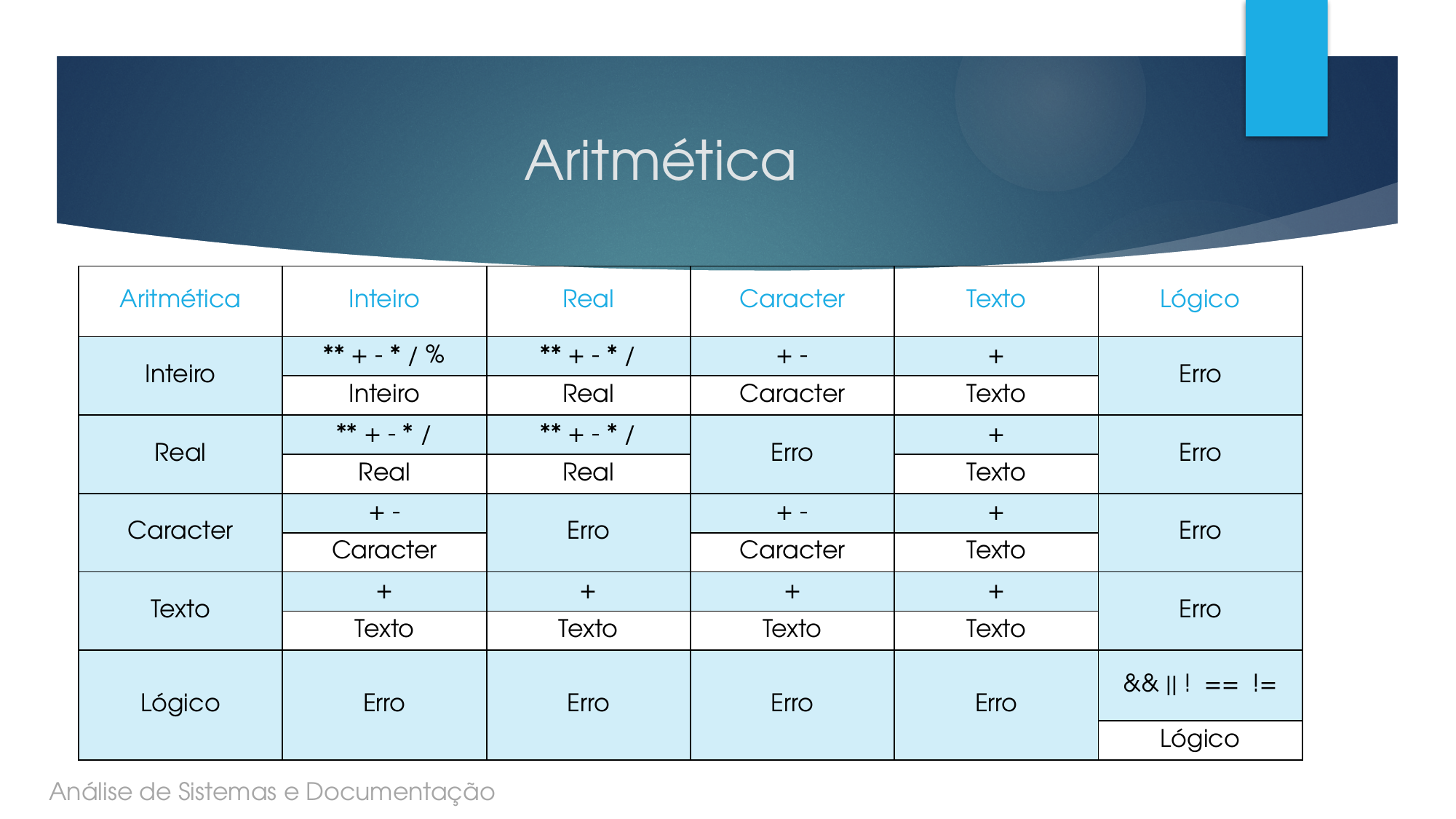

# Aritmética
| Aritmética | Inteiro | Real | Caracter | Texto | Lógico |
| --- | --- | --- | --- | --- | --- |
| Inteiro | \*\* + - \* / % | \*\* + - \* / | + - | + | Erro |
|  | Inteiro | Real | Caracter | Texto |  |
| Real | \*\* + - \* / | \*\* + - \* / | Erro | + | Erro |
|  | Real | Real |  | Texto |  |
| Caracter | + - | Erro | + - | + | Erro |
|  | Caracter |  | Caracter | Texto |  |
| Texto | + | + | + | + | Erro |
|  | Texto | Texto | Texto | Texto |  |
| Lógico | Erro | Erro | Erro | Erro | && || ! == != |
|  |  |  |  |  | Lógico |
Análise de Sistemas e Documentação